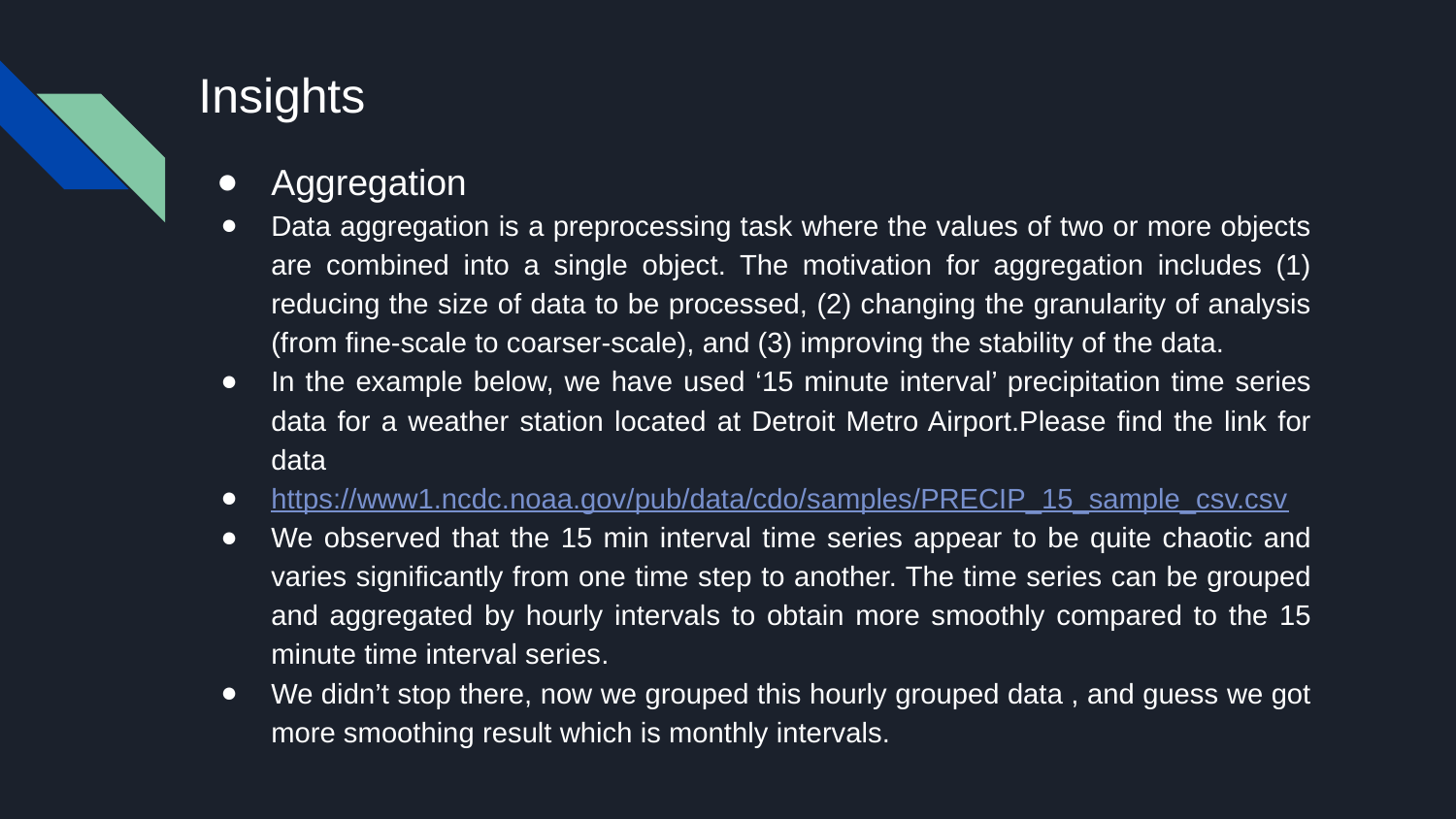

# Insights
Aggregation
Data aggregation is a preprocessing task where the values of two or more objects are combined into a single object. The motivation for aggregation includes (1) reducing the size of data to be processed, (2) changing the granularity of analysis (from fine-scale to coarser-scale), and (3) improving the stability of the data.
In the example below, we have used ‘15 minute interval’ precipitation time series data for a weather station located at Detroit Metro Airport.Please find the link for data
https://www1.ncdc.noaa.gov/pub/data/cdo/samples/PRECIP_15_sample_csv.csv
We observed that the 15 min interval time series appear to be quite chaotic and varies significantly from one time step to another. The time series can be grouped and aggregated by hourly intervals to obtain more smoothly compared to the 15 minute time interval series.
We didn’t stop there, now we grouped this hourly grouped data , and guess we got more smoothing result which is monthly intervals.